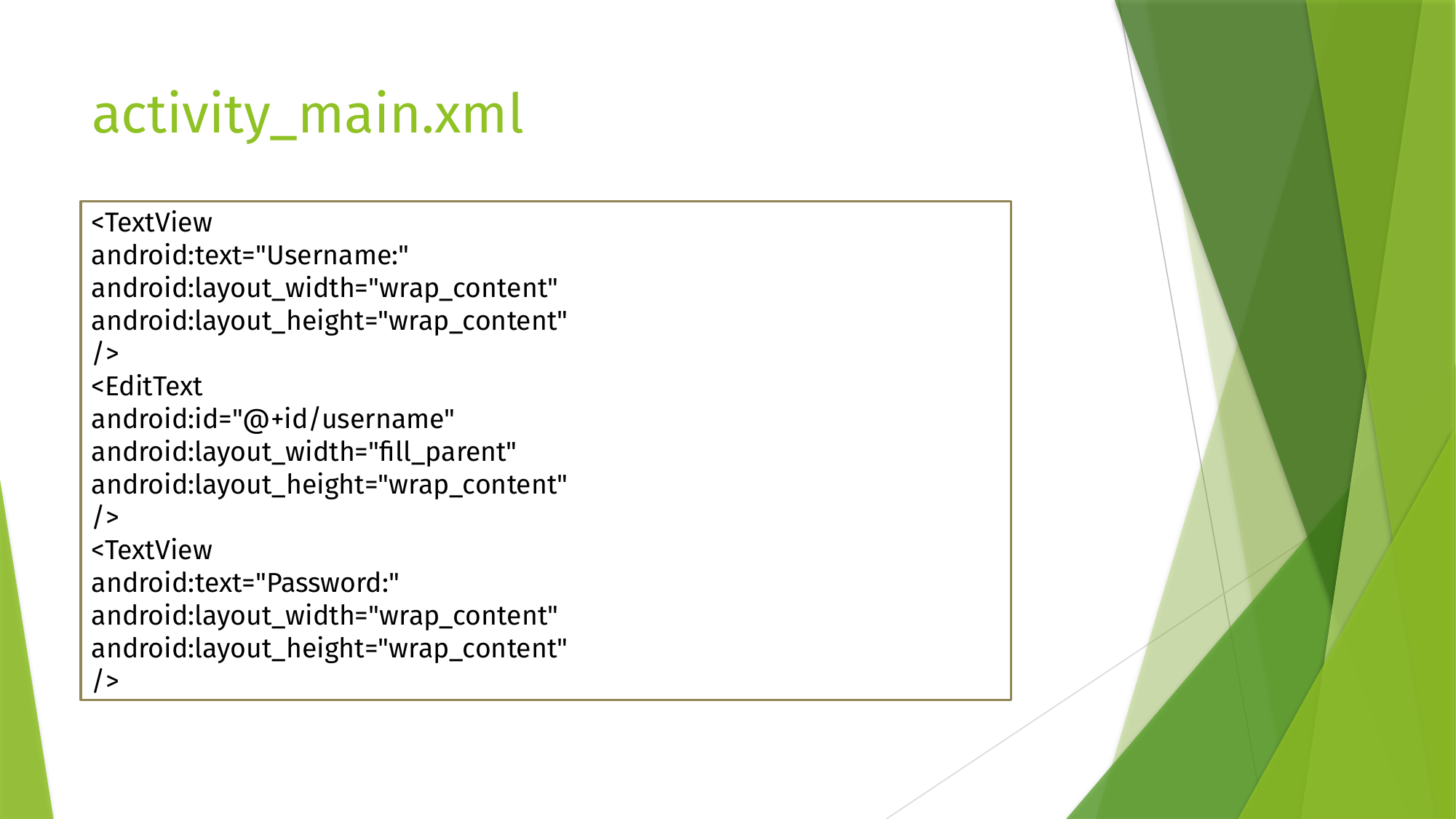

# activity_main.xml
<TextView
android:text="Username:"
android:layout_width="wrap_content"
android:layout_height="wrap_content"
/>
<EditText
android:id="@+id/username"
android:layout_width="fill_parent"
android:layout_height="wrap_content"
/>
<TextView
android:text="Password:"
android:layout_width="wrap_content"
android:layout_height="wrap_content"
/>